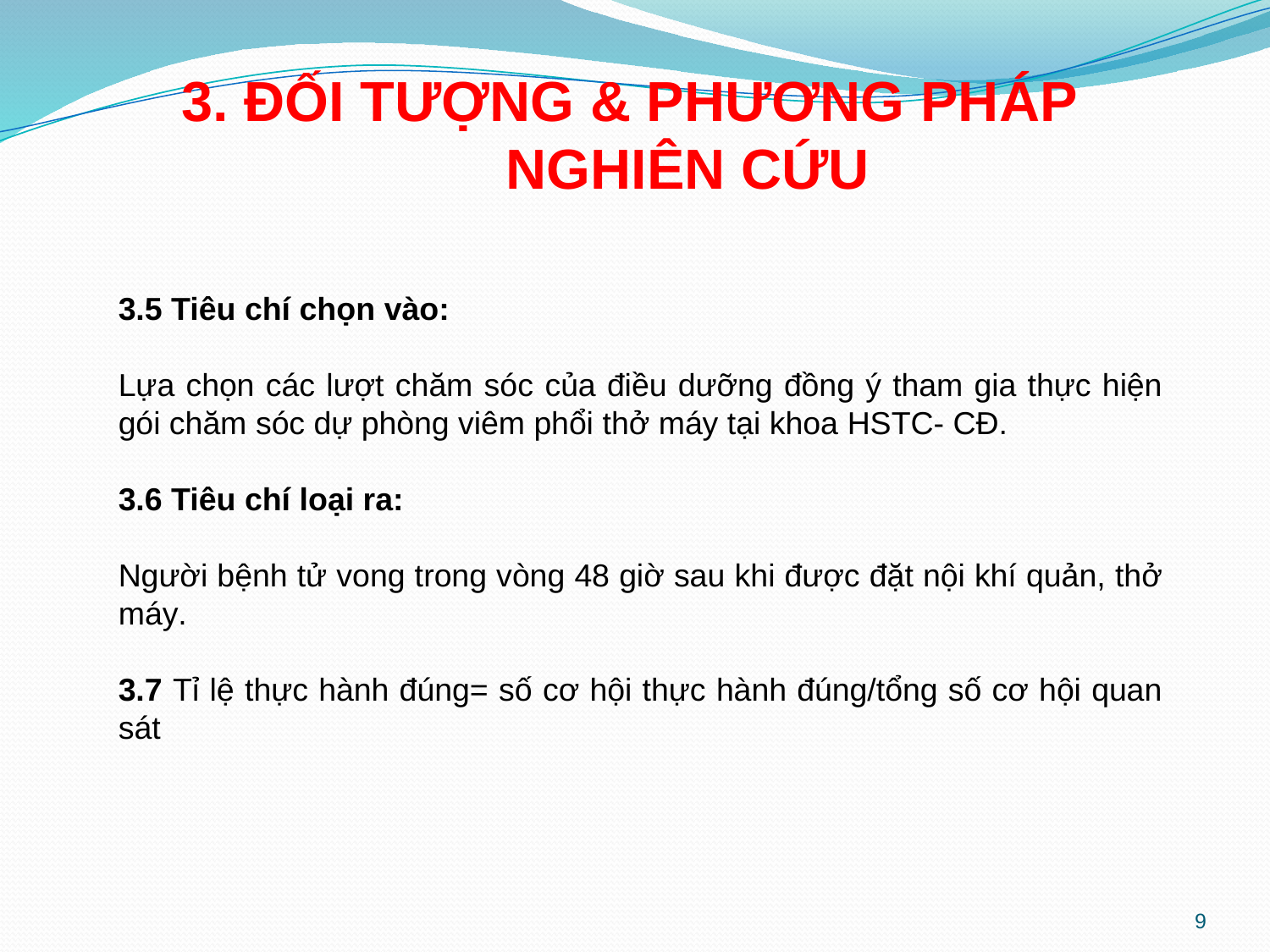

3. ĐỐI TƯỢNG & PHƯƠNG PHÁP NGHIÊN CỨU
3.5 Tiêu chí chọn vào:

Lựa chọn các lượt chăm sóc của điều dưỡng đồng ý tham gia thực hiện gói chăm sóc dự phòng viêm phổi thở máy tại khoa HSTC- CĐ.

3.6 Tiêu chí loại ra:

Người bệnh tử vong trong vòng 48 giờ sau khi được đặt nội khí quản, thở máy.

3.7 Tỉ lệ thực hành đúng= số cơ hội thực hành đúng/tổng số cơ hội quan sát

9